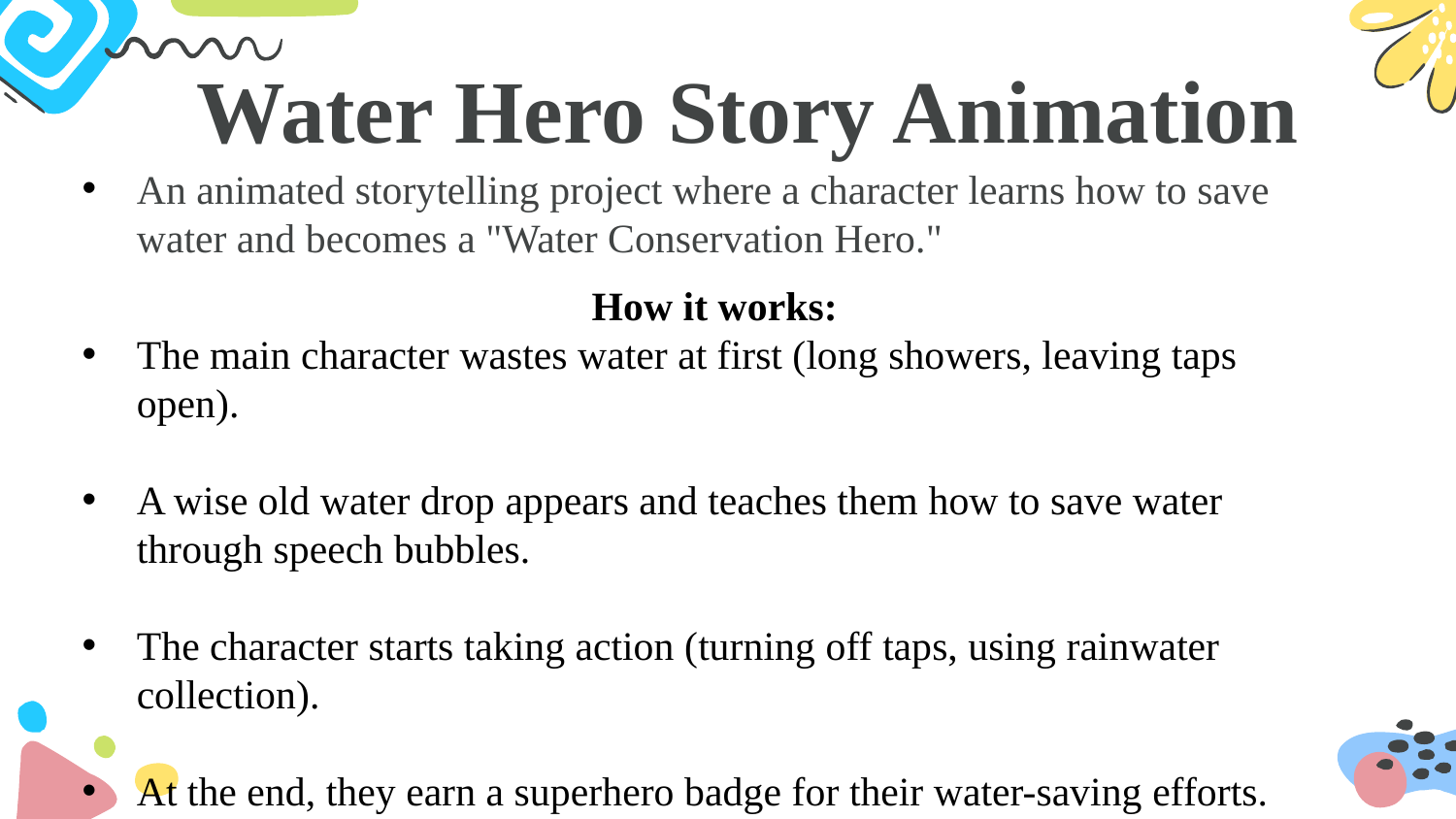

Water Hero Story Animation
An animated storytelling project where a character learns how to save water and becomes a "Water Conservation Hero."
How it works:
The main character wastes water at first (long showers, leaving taps open).

A wise old water drop appears and teaches them how to save water through speech bubbles.

The character starts taking action (turning off taps, using rainwater collection).

At the end, they earn a superhero badge for their water-saving efforts.